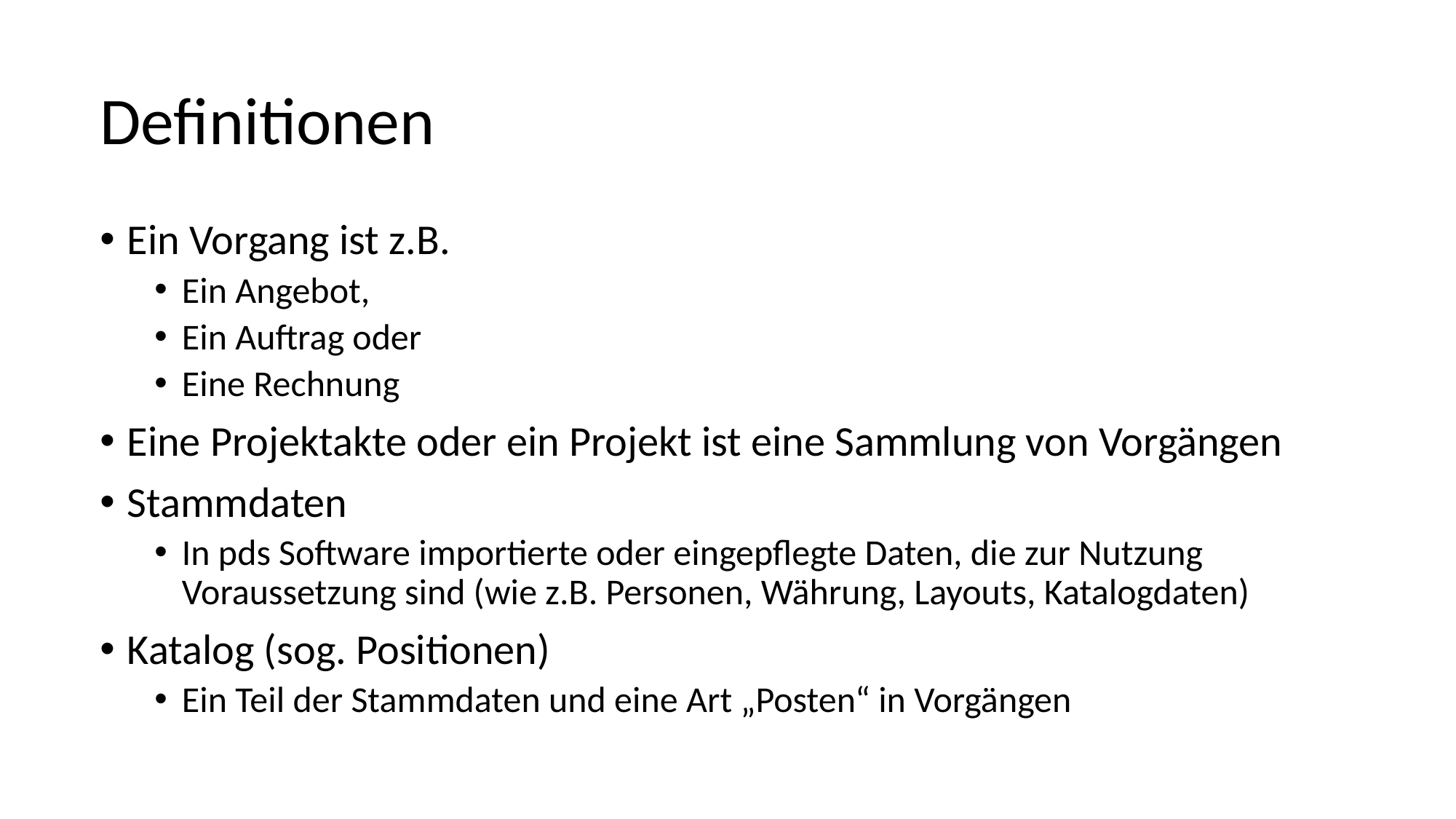

# Definitionen
Ein Vorgang ist z.B.
Ein Angebot,
Ein Auftrag oder
Eine Rechnung
Eine Projektakte oder ein Projekt ist eine Sammlung von Vorgängen
Stammdaten
In pds Software importierte oder eingepflegte Daten, die zur Nutzung Voraussetzung sind (wie z.B. Personen, Währung, Layouts, Katalogdaten)
Katalog (sog. Positionen)
Ein Teil der Stammdaten und eine Art „Posten“ in Vorgängen